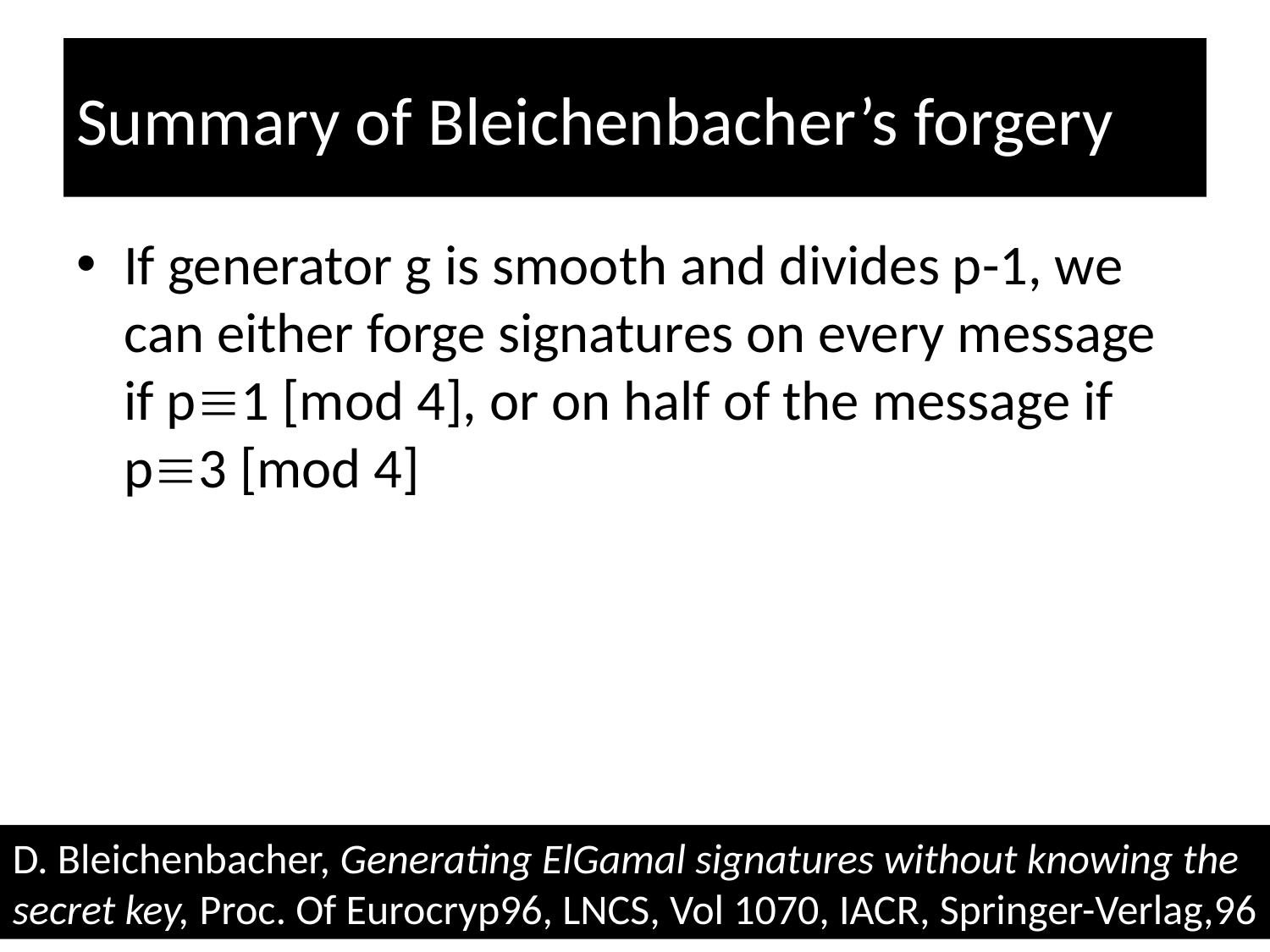

# Summary of Bleichenbacher’s forgery
If generator g is smooth and divides p-1, we can either forge signatures on every message if p≡1 [mod 4], or on half of the message if p≡3 [mod 4]

D. Bleichenbacher, Generating ElGamal signatures without knowing the secret key, Proc. Of Eurocryp96, LNCS, Vol 1070, IACR, Springer-Verlag,96